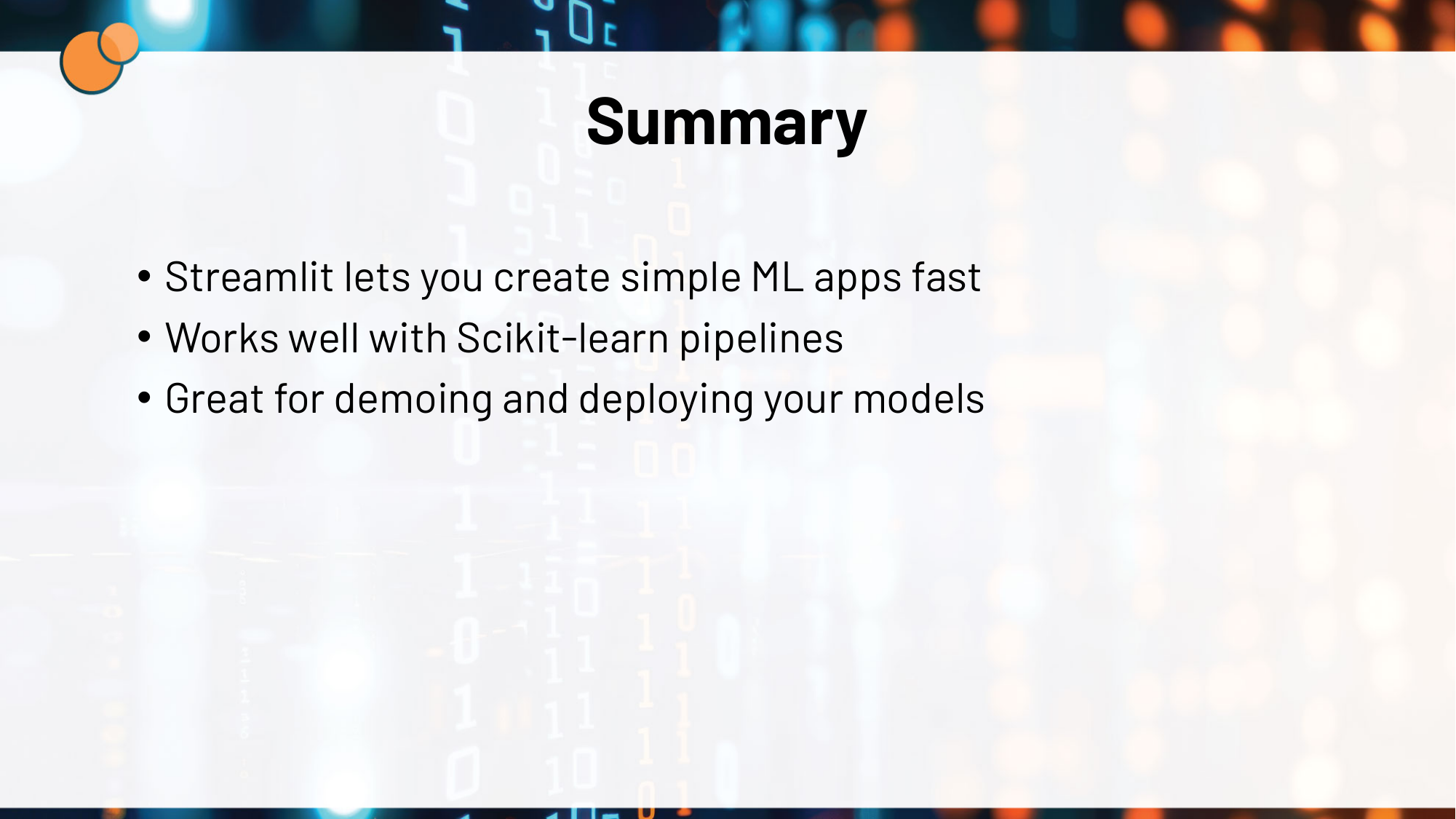

# Summary
Streamlit lets you create simple ML apps fast
Works well with Scikit-learn pipelines
Great for demoing and deploying your models